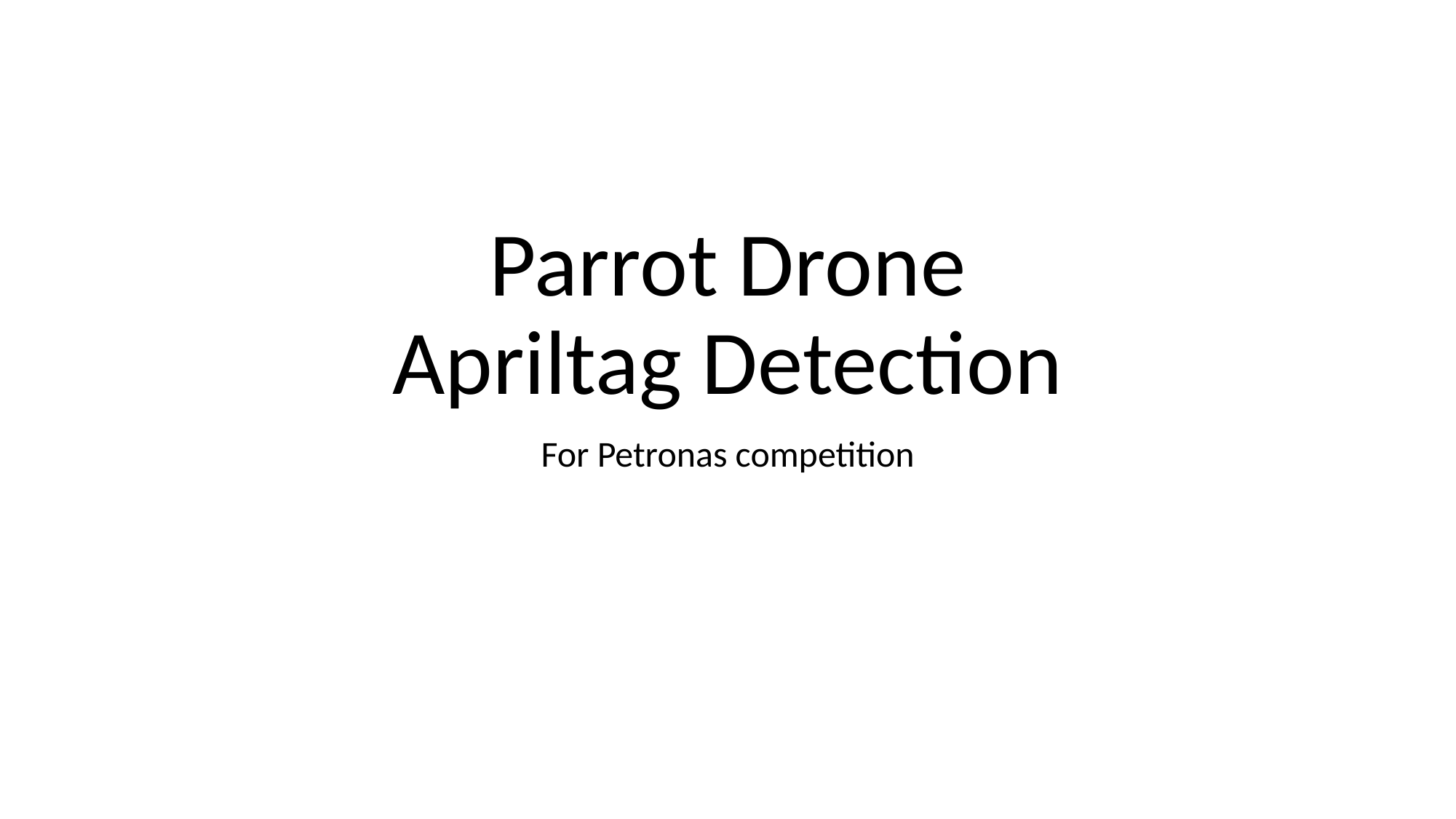

Parrot Drone
Apriltag Detection
For Petronas competition